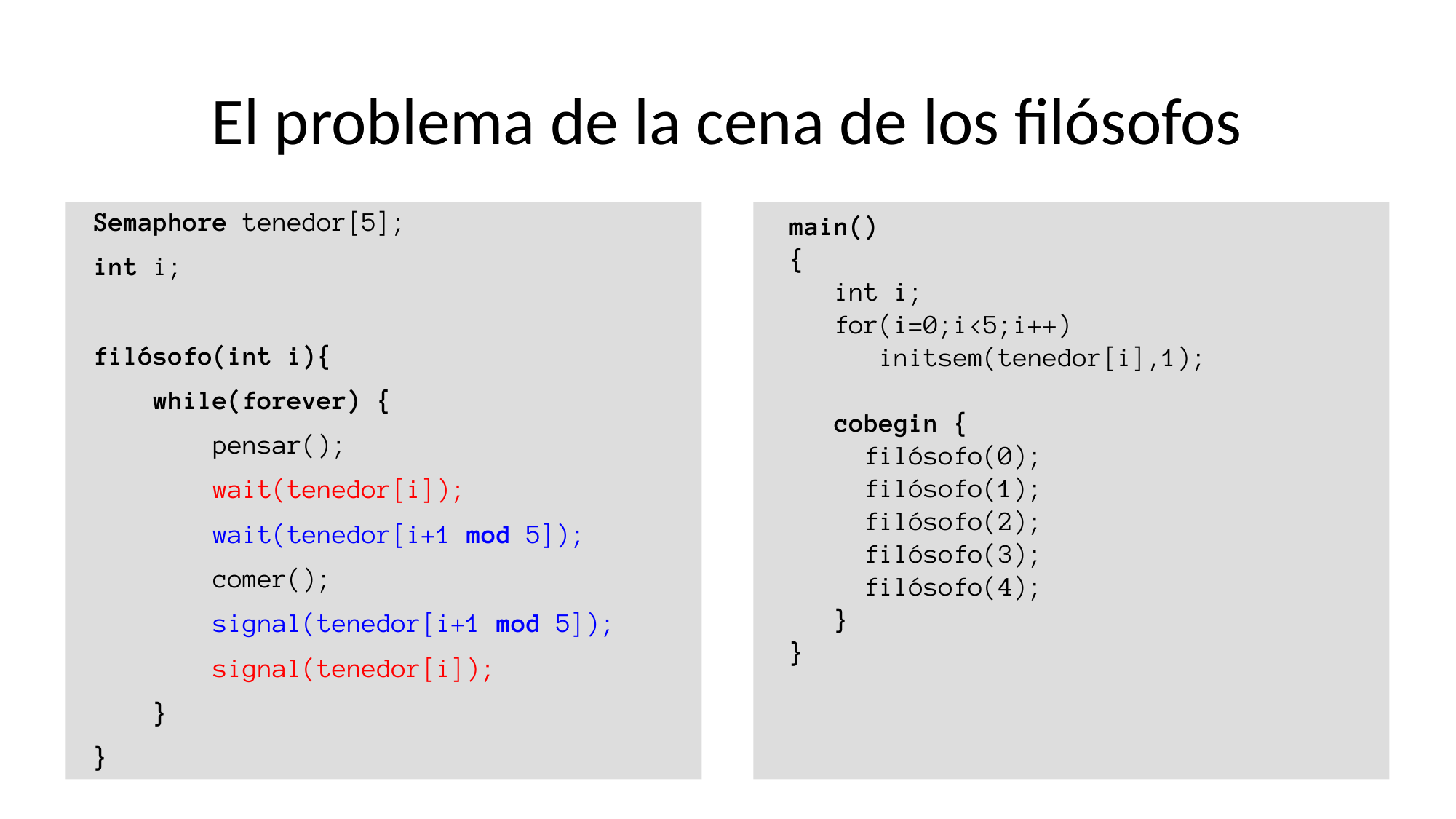

# El problema de la cena de los filósofos

Semaphore tenedor[5];
int i;

filósofo(int i){
    while(forever) {
        pensar();
        wait(tenedor[i]);
        wait(tenedor[i+1 mod 5]);
        comer();
        signal(tenedor[i+1 mod 5]);
        signal(tenedor[i]);
    }
}

main()
{
   int i;
   for(i=0;i<5;i++)
      initsem(tenedor[i],1);

   cobegin {
     filósofo(0);
     filósofo(1);
     filósofo(2);
     filósofo(3);
     filósofo(4);
   }
}